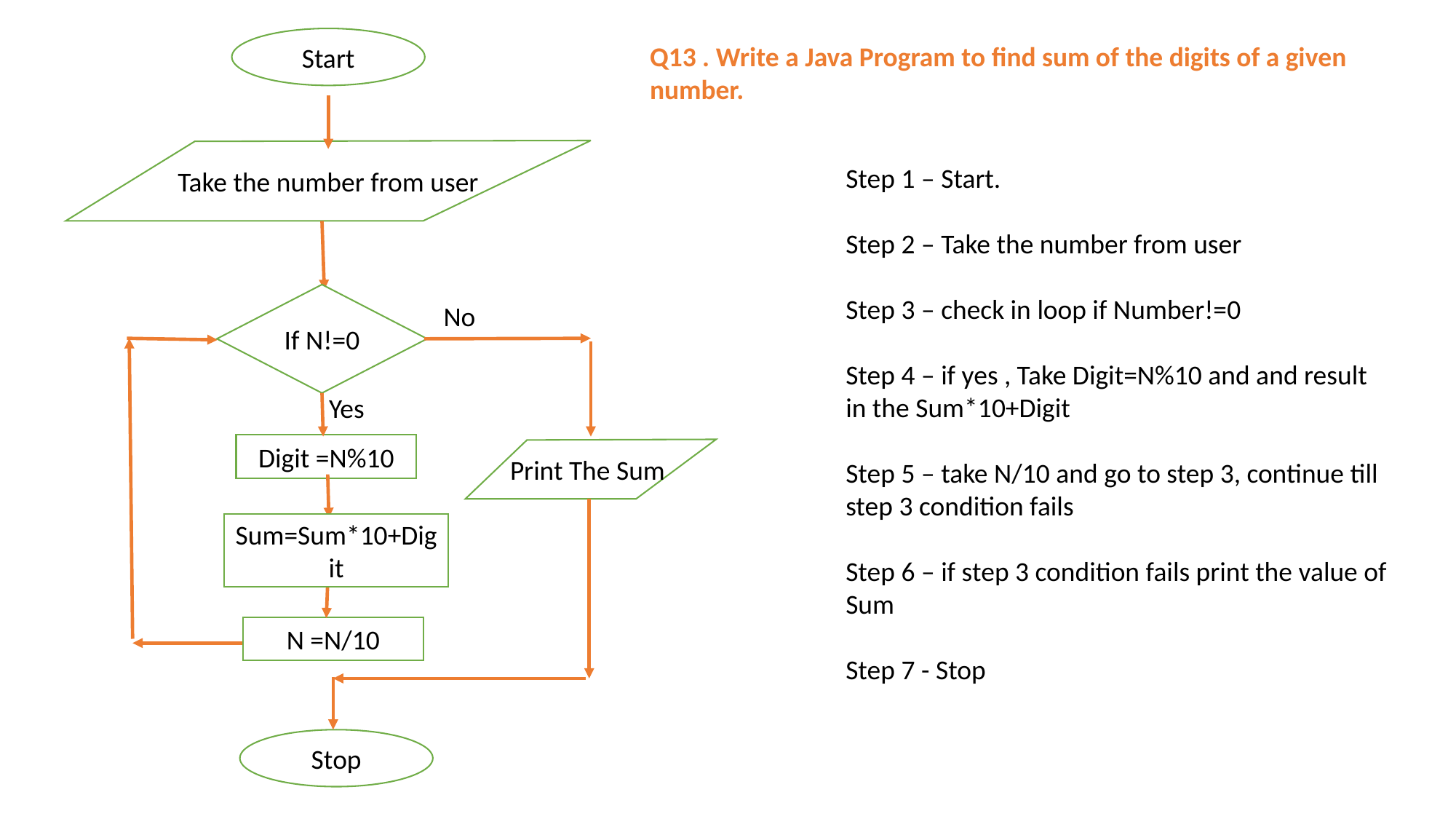

Start
Q13 . Write a Java Program to find sum of the digits of a given number.
Take the number from user
Step 1 – Start.

Step 2 – Take the number from user

Step 3 – check in loop if Number!=0

Step 4 – if yes , Take Digit=N%10 and and result in the Sum*10+Digit

Step 5 – take N/10 and go to step 3, continue till step 3 condition fails

Step 6 – if step 3 condition fails print the value of Sum

Step 7 - Stop

If N!=0
No
Yes
Digit =N%10
Print The Sum
Sum=Sum*10+Digit
N =N/10
Stop